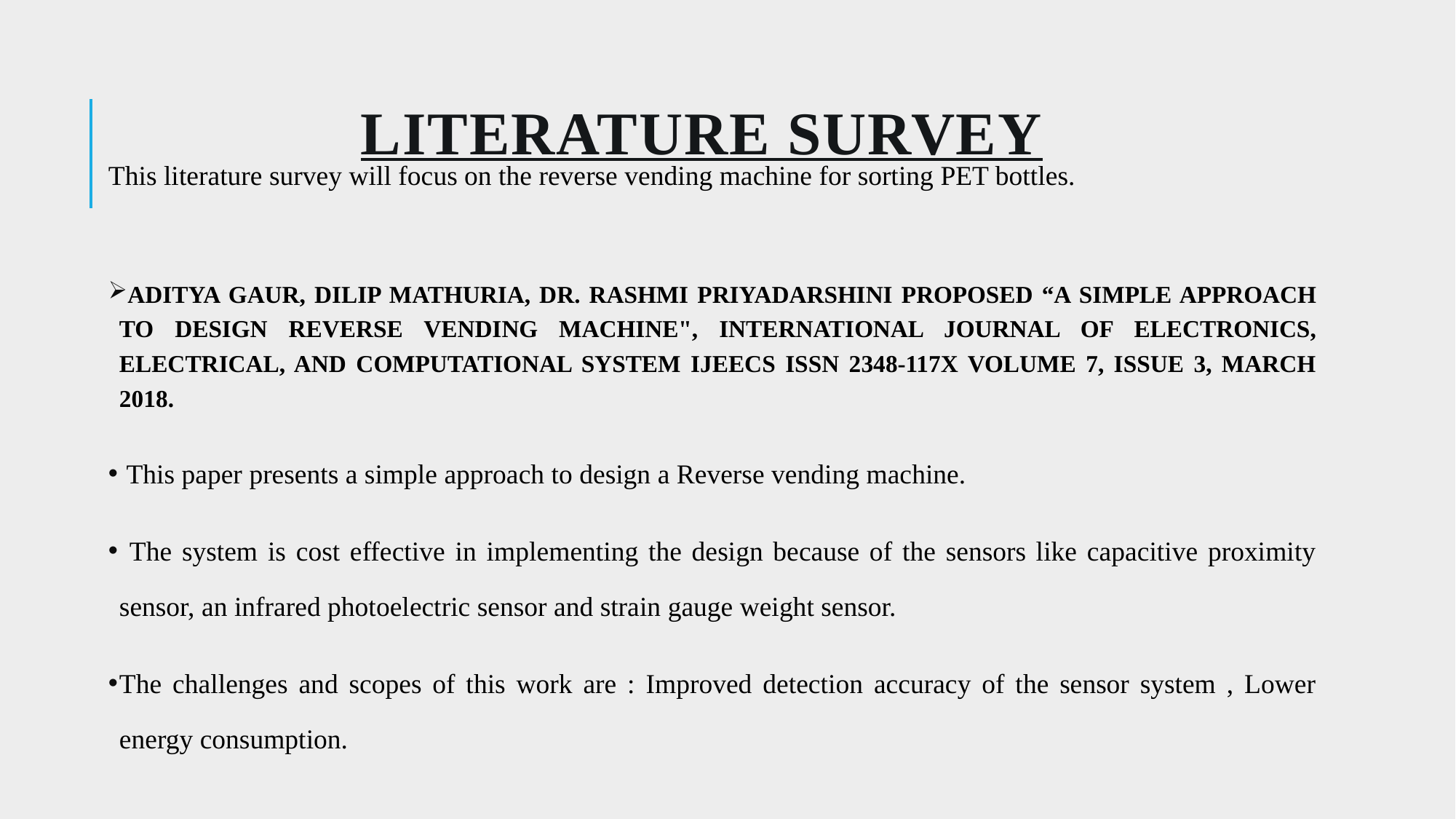

# Literature Survey
This literature survey will focus on the reverse vending machine for sorting PET bottles.

ADITYA GAUR, DILIP MATHURIA, DR. RASHMI PRIYADARSHINI PROPOSED “A SIMPLE APPROACH TO DESIGN REVERSE VENDING MACHINE", INTERNATIONAL JOURNAL OF ELECTRONICS, ELECTRICAL, AND COMPUTATIONAL SYSTEM IJEECS ISSN 2348-117X VOLUME 7, ISSUE 3, MARCH 2018.
 This paper presents a simple approach to design a Reverse vending machine.
 The system is cost effective in implementing the design because of the sensors like capacitive proximity sensor, an infrared photoelectric sensor and strain gauge weight sensor.
The challenges and scopes of this work are : Improved detection accuracy of the sensor system , Lower energy consumption.